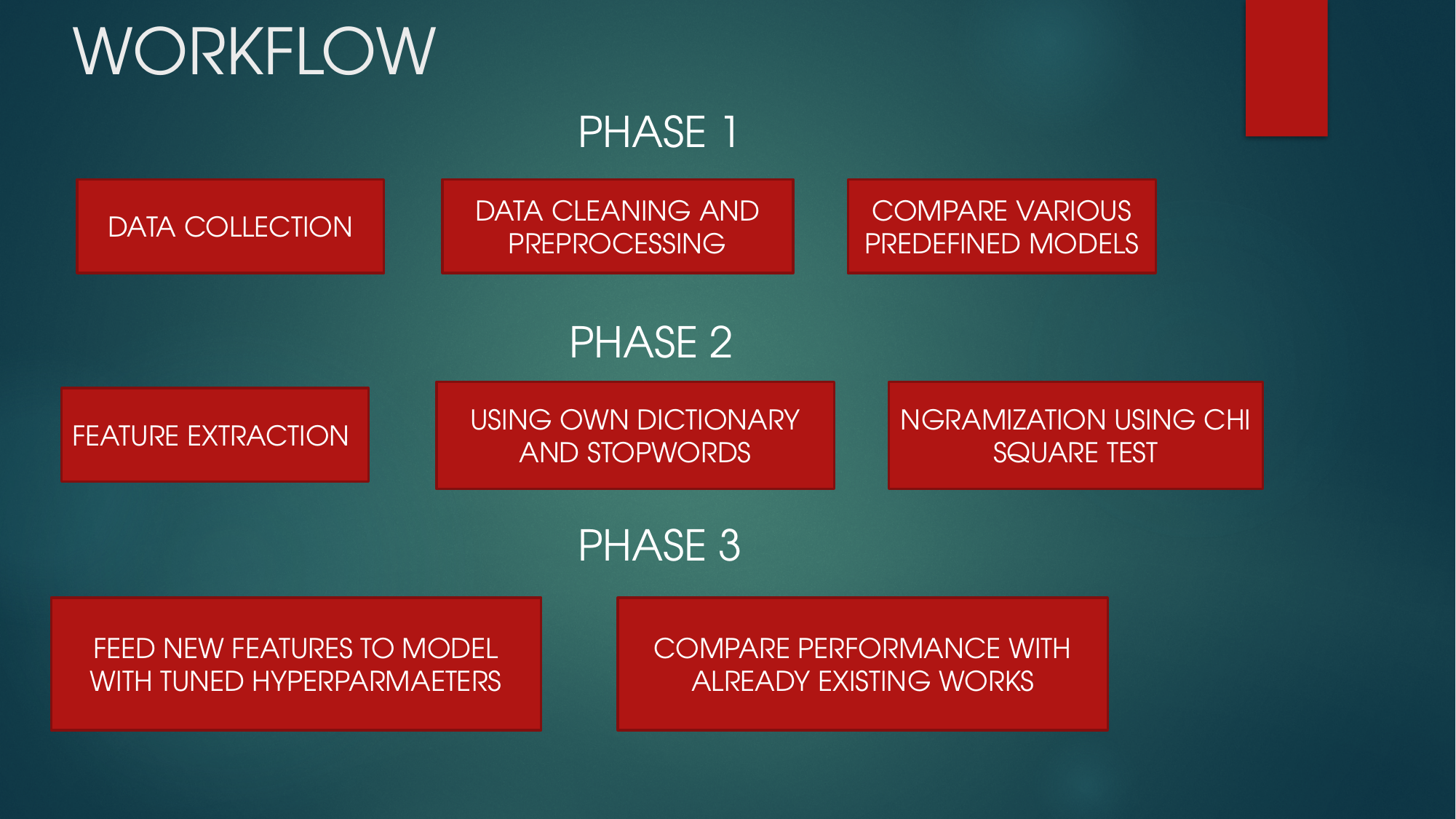

# WORKFLOW
PHASE 1
COMPARE VARIOUS PREDEFINED MODELS
DATA COLLECTION
DATA CLEANING AND PREPROCESSING
PHASE 2
USING OWN DICTIONARY AND STOPWORDS
NGRAMIZATION USING CHI SQUARE TEST
FEATURE EXTRACTION
PHASE 3
FEED NEW FEATURES TO MODEL WITH TUNED HYPERPARMAETERS
COMPARE PERFORMANCE WITH ALREADY EXISTING WORKS